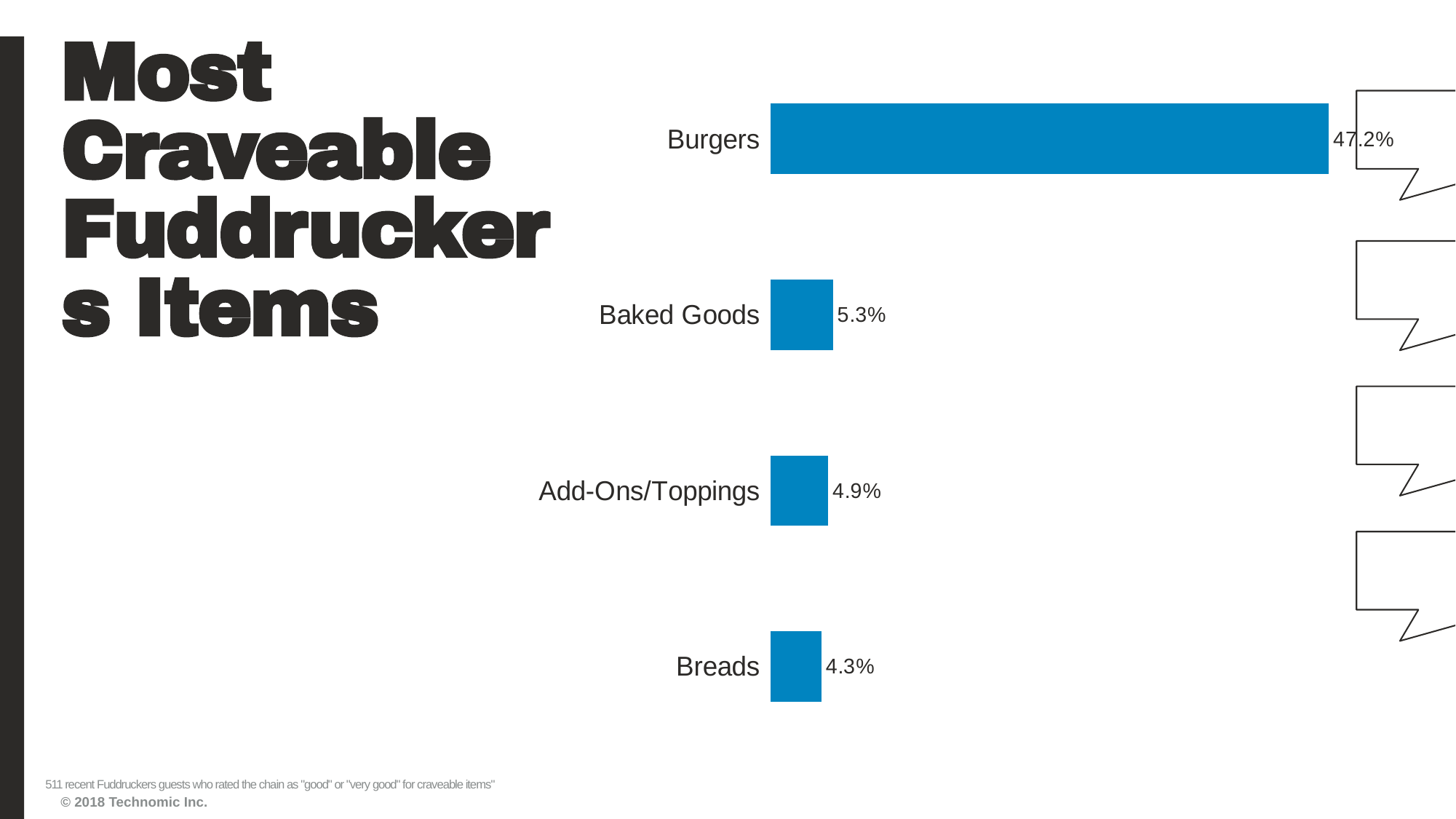

# Most Craveable Fuddruckers Items

### Chart

| Category | Series1 |
|---|---|
| Breads | 0.0430528379999999 |
| Add-Ons/Toppings | 0.048923679 |
| Baked Goods | 0.052837573 |
| Burgers | 0.471624266 |
511 recent Fuddruckers guests who rated the chain as "good" or "very good" for craveable items"